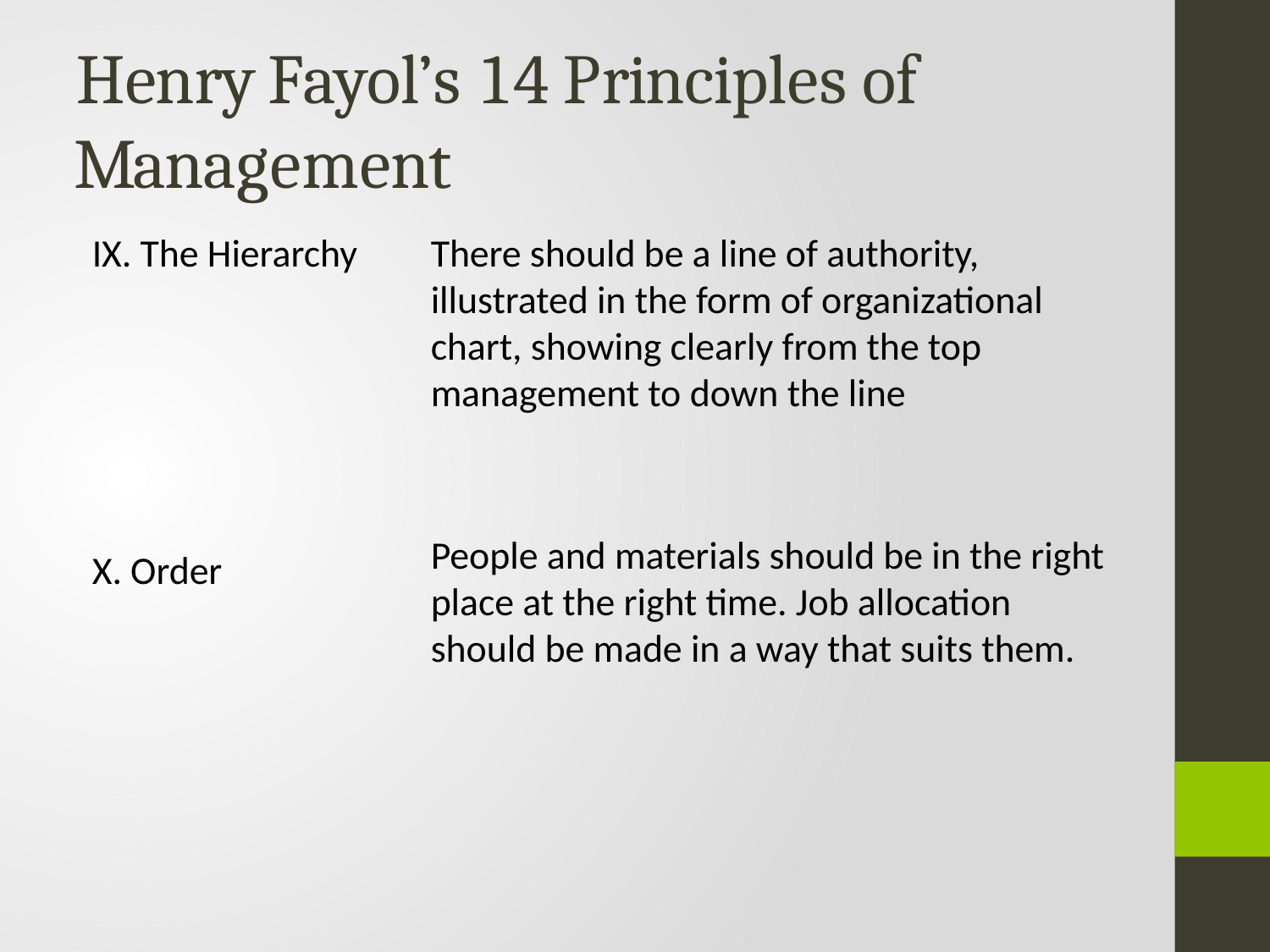

# Henry Fayol’s 14 Principles of Management
IX. The Hierarchy
There should be a line of authority, illustrated in the form of organizational chart, showing clearly from the top management to down the line

People and materials should be in the right place at the right time. Job allocation should be made in a way that suits them.
X. Order